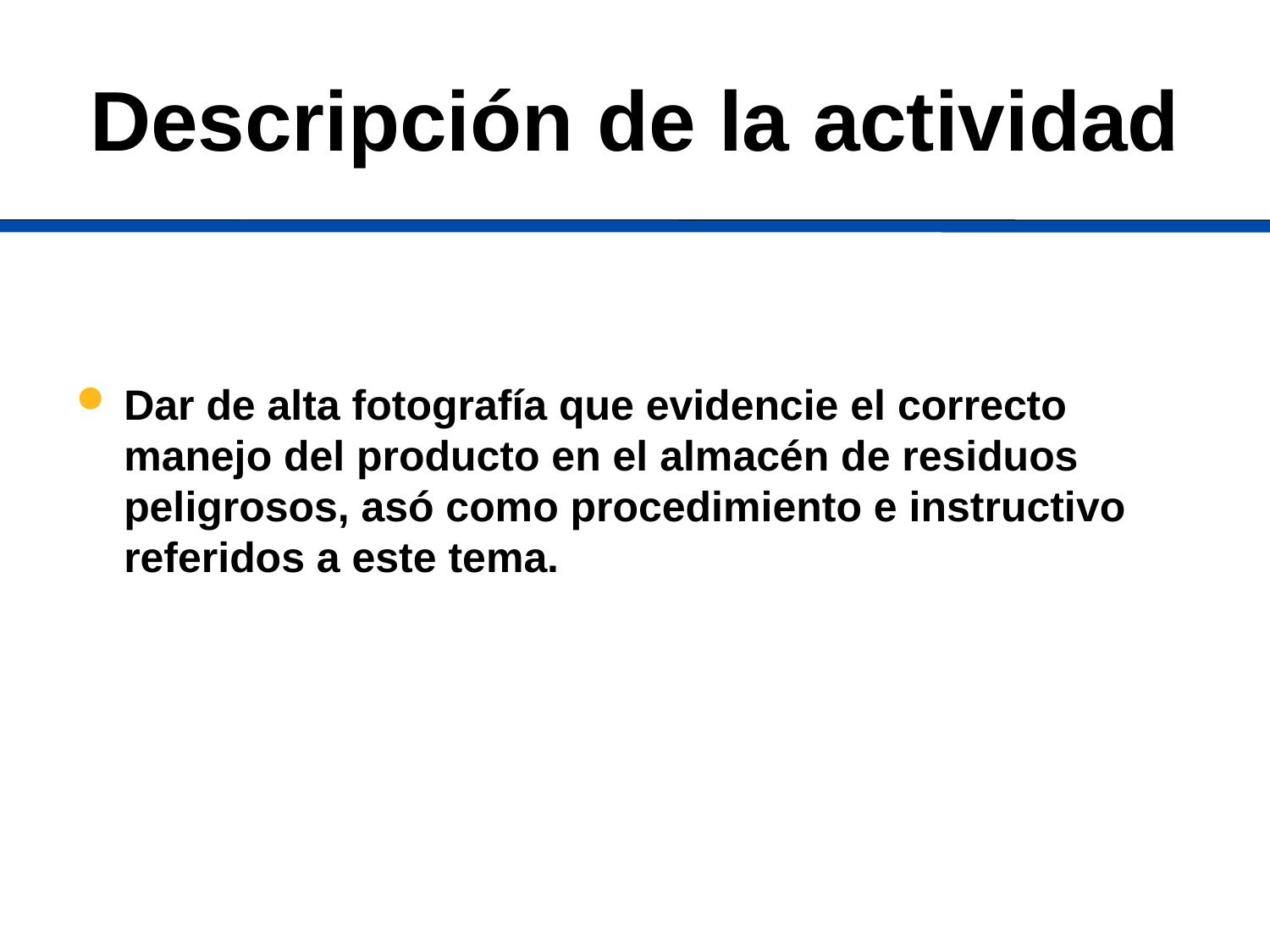

# Descripción de la actividad

Dar de alta fotografía que evidencie el correcto manejo del producto en el almacén de residuos peligrosos, asó como procedimiento e instructivo referidos a este tema.